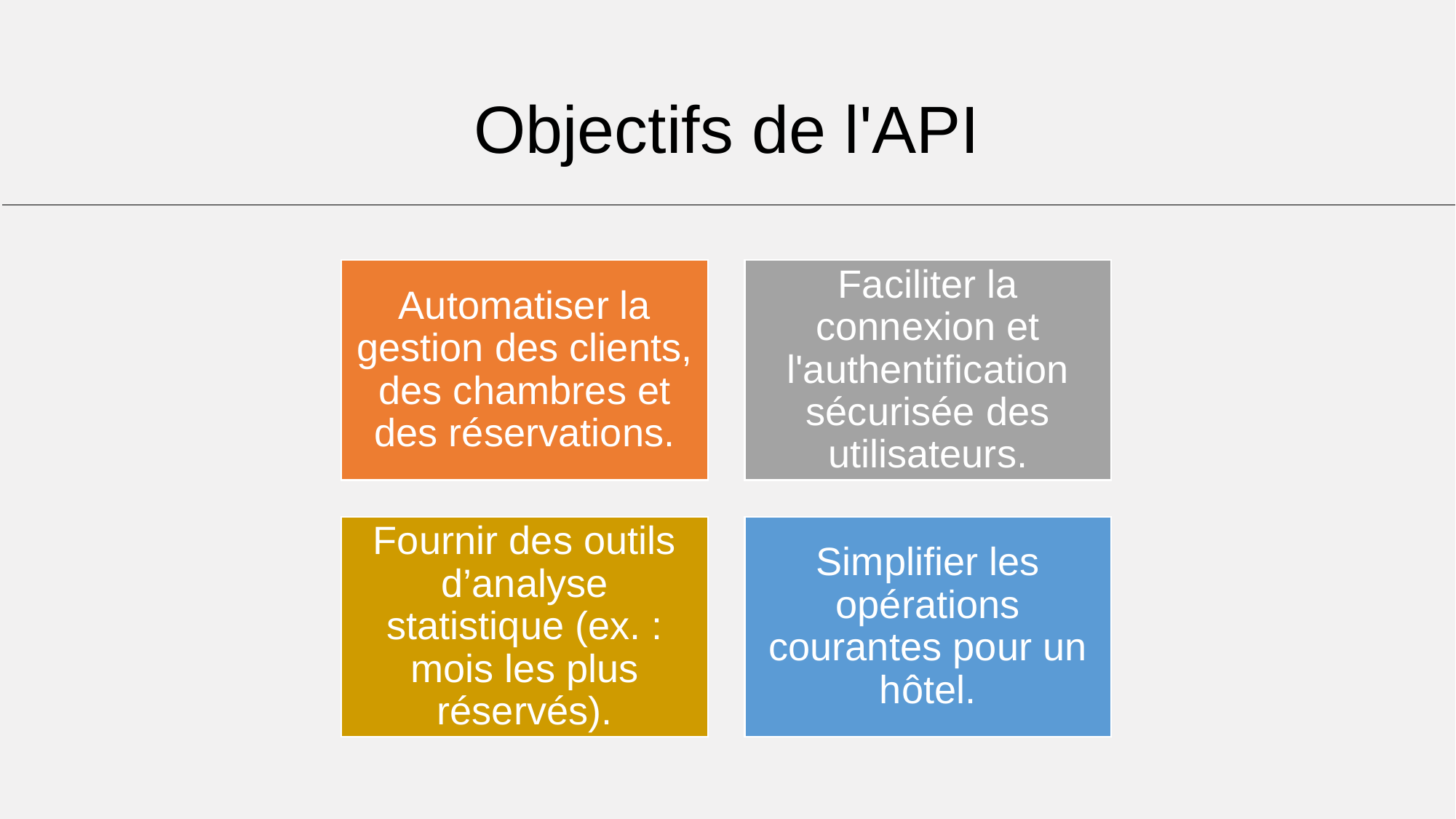

# Objectifs de l'API
Automatiser la gestion des clients, des chambres et des réservations.
Faciliter la connexion et l'authentification sécurisée des utilisateurs.
Fournir des outils d’analyse statistique (ex. : mois les plus réservés).
Simplifier les opérations courantes pour un hôtel.